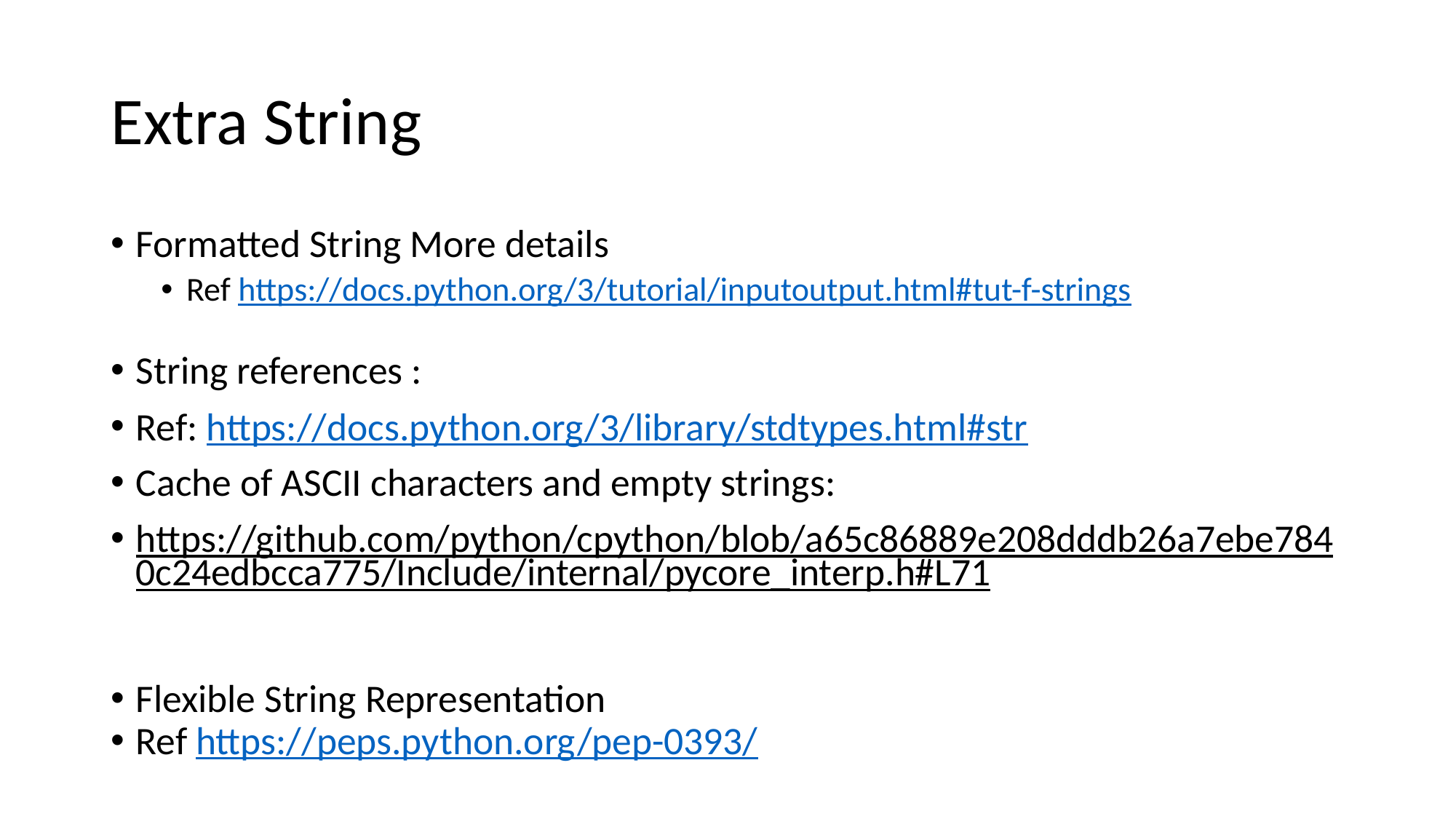

# Extra String
Formatted String More details
Ref https://docs.python.org/3/tutorial/inputoutput.html#tut-f-strings

String references :
Ref: https://docs.python.org/3/library/stdtypes.html#str
Cache of ASCII characters and empty strings:
https://github.com/python/cpython/blob/a65c86889e208dddb26a7ebe7840c24edbcca775/Include/internal/pycore_interp.h#L71

Flexible String Representation
Ref https://peps.python.org/pep-0393/